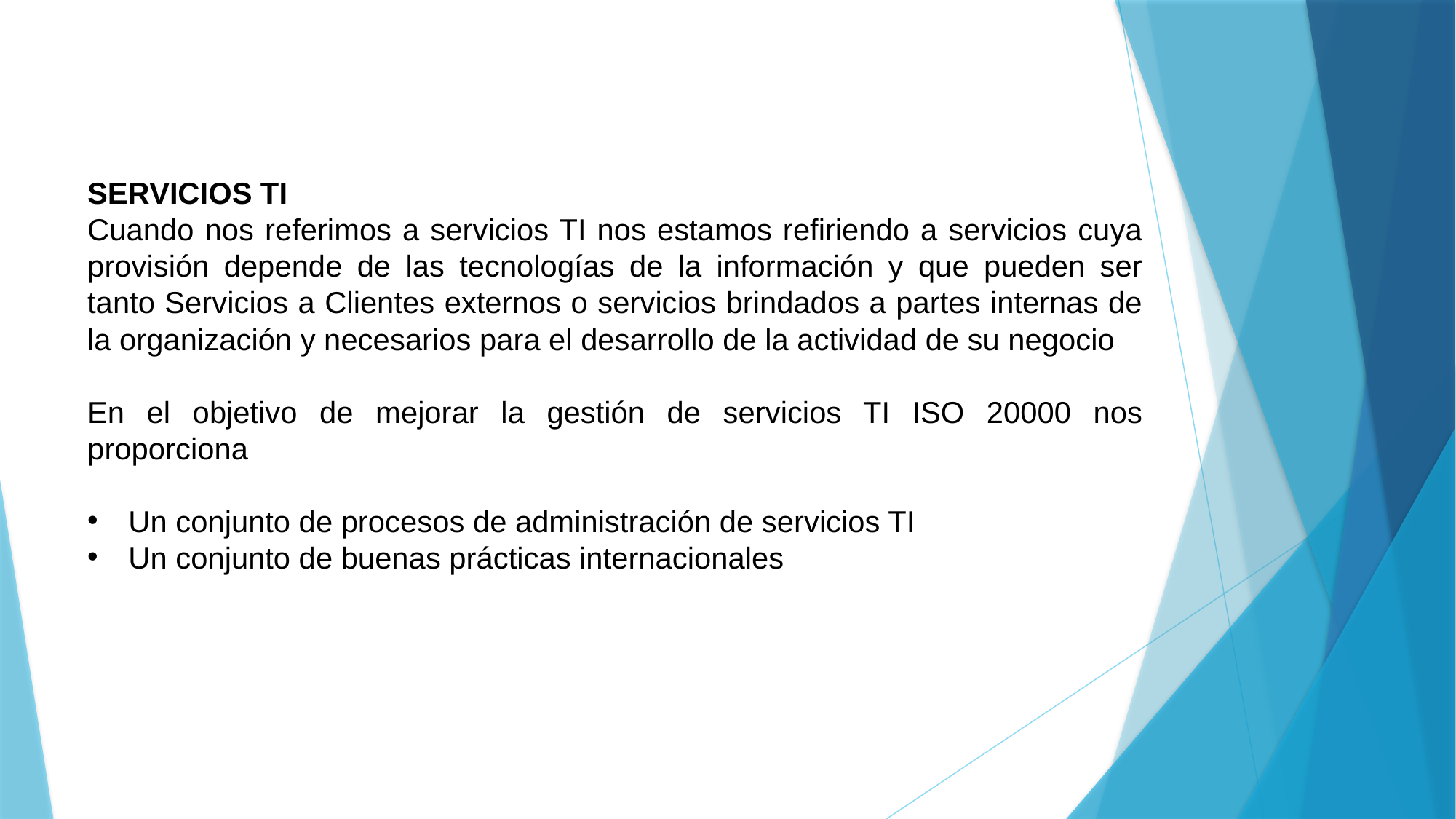

SERVICIOS TI
Cuando nos referimos a servicios TI nos estamos refiriendo a servicios cuya provisión depende de las tecnologías de la información y que pueden ser tanto Servicios a Clientes externos o servicios brindados a partes internas de la organización y necesarios para el desarrollo de la actividad de su negocio

En el objetivo de mejorar la gestión de servicios TI ISO 20000 nos proporciona

Un conjunto de procesos de administración de servicios TI
Un conjunto de buenas prácticas internacionales